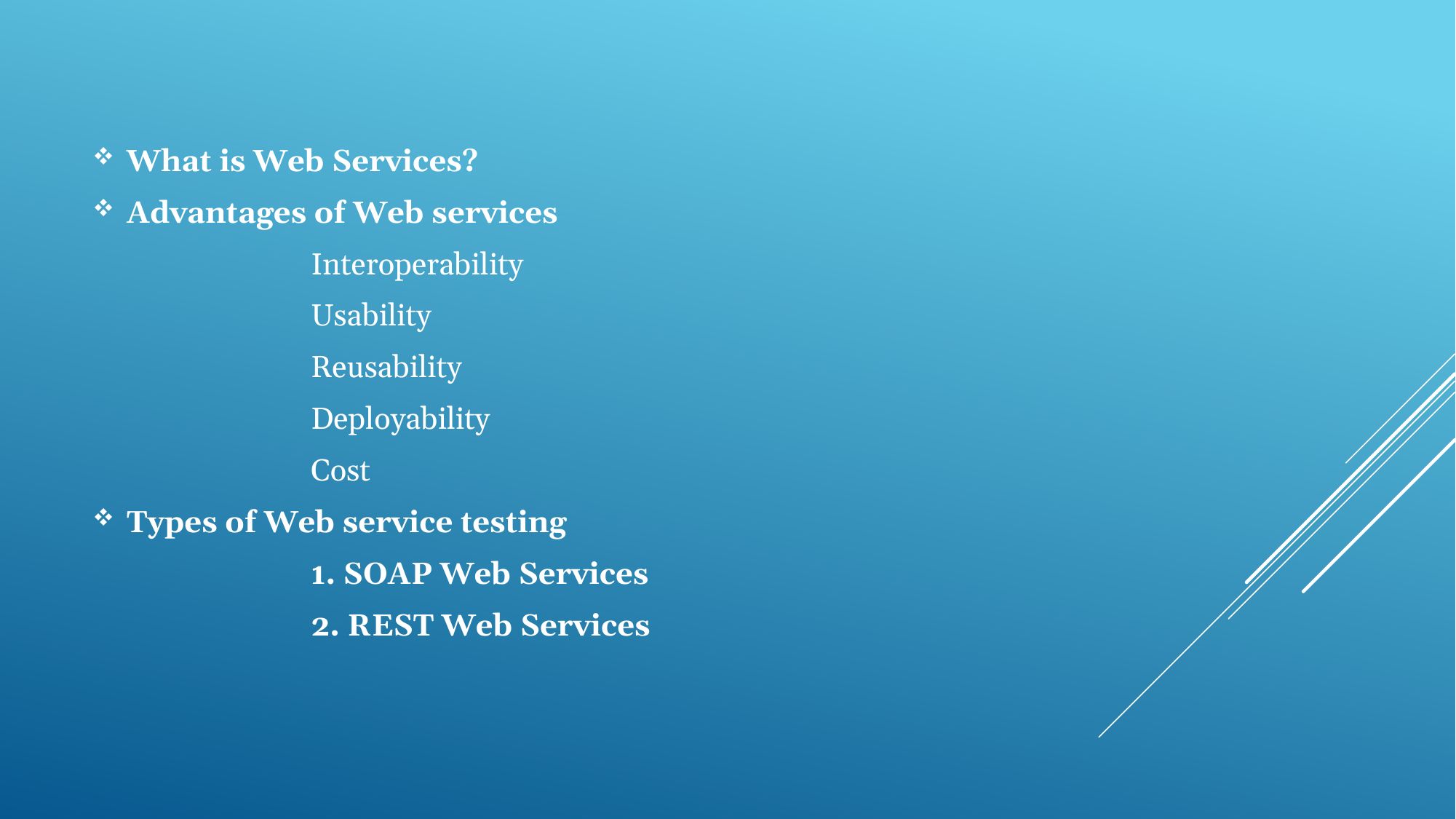

What is Web Services?
Advantages of Web services
		Interoperability
		Usability
		Reusability
		Deployability
		Cost
Types of Web service testing
		1. SOAP Web Services
		2. REST Web Services